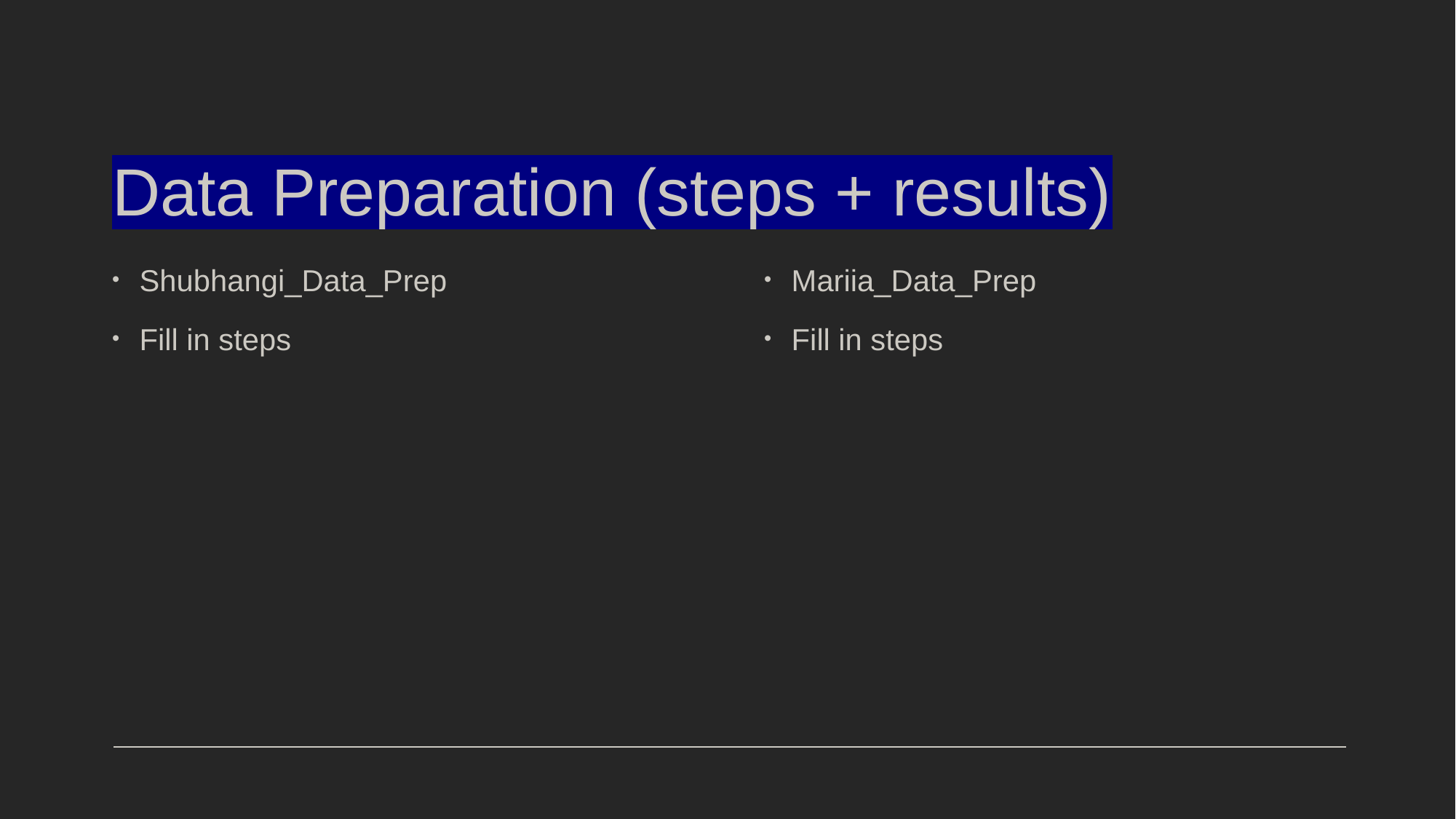

# Data Preparation (steps + results)
Shubhangi_Data_Prep
Fill in steps

Mariia_Data_Prep
Fill in steps